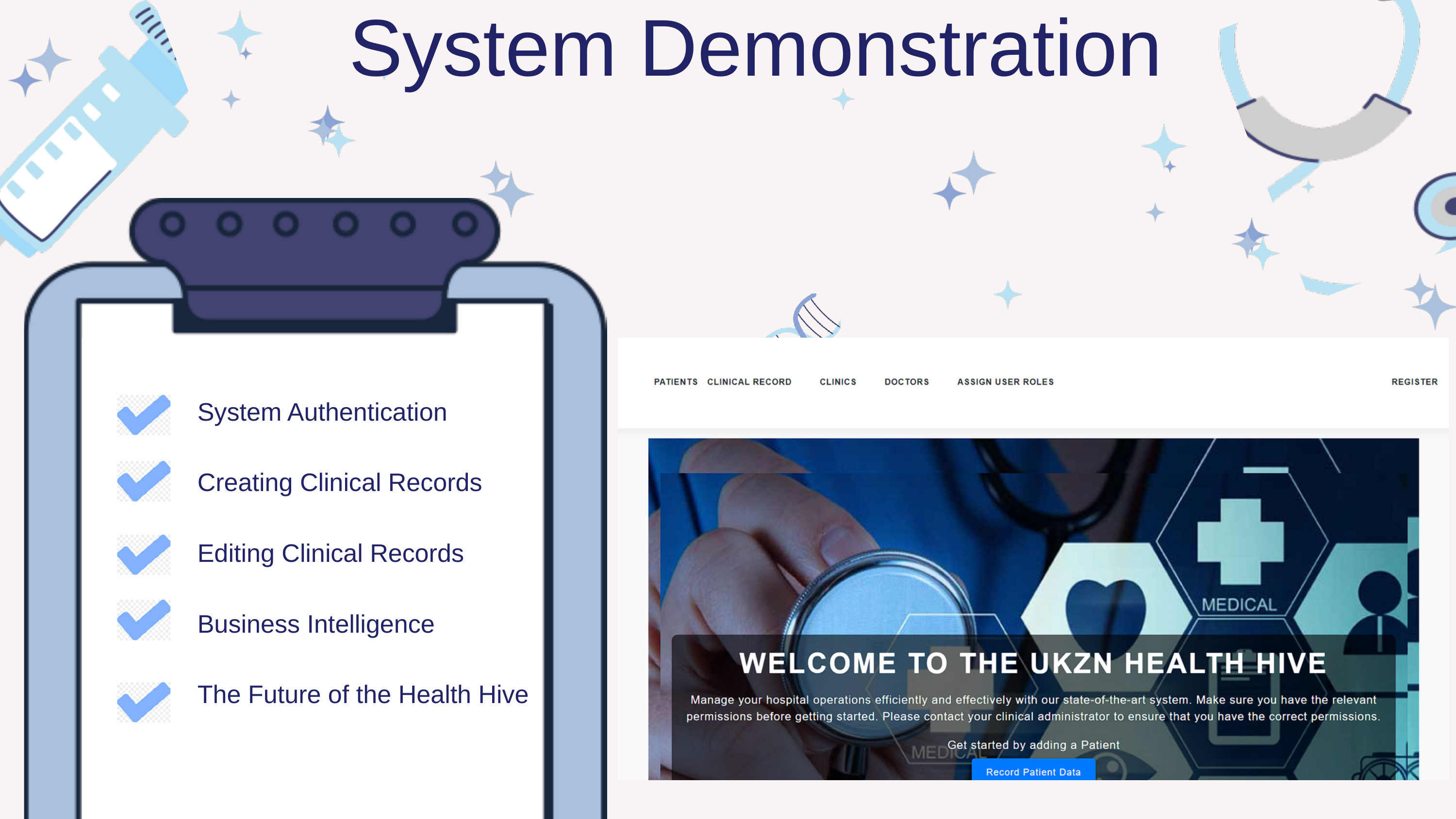

System Demonstration

System Authentication

Creating Clinical Records

Editing Clinical Records

Business Intelligence

The Future of the Health Hive